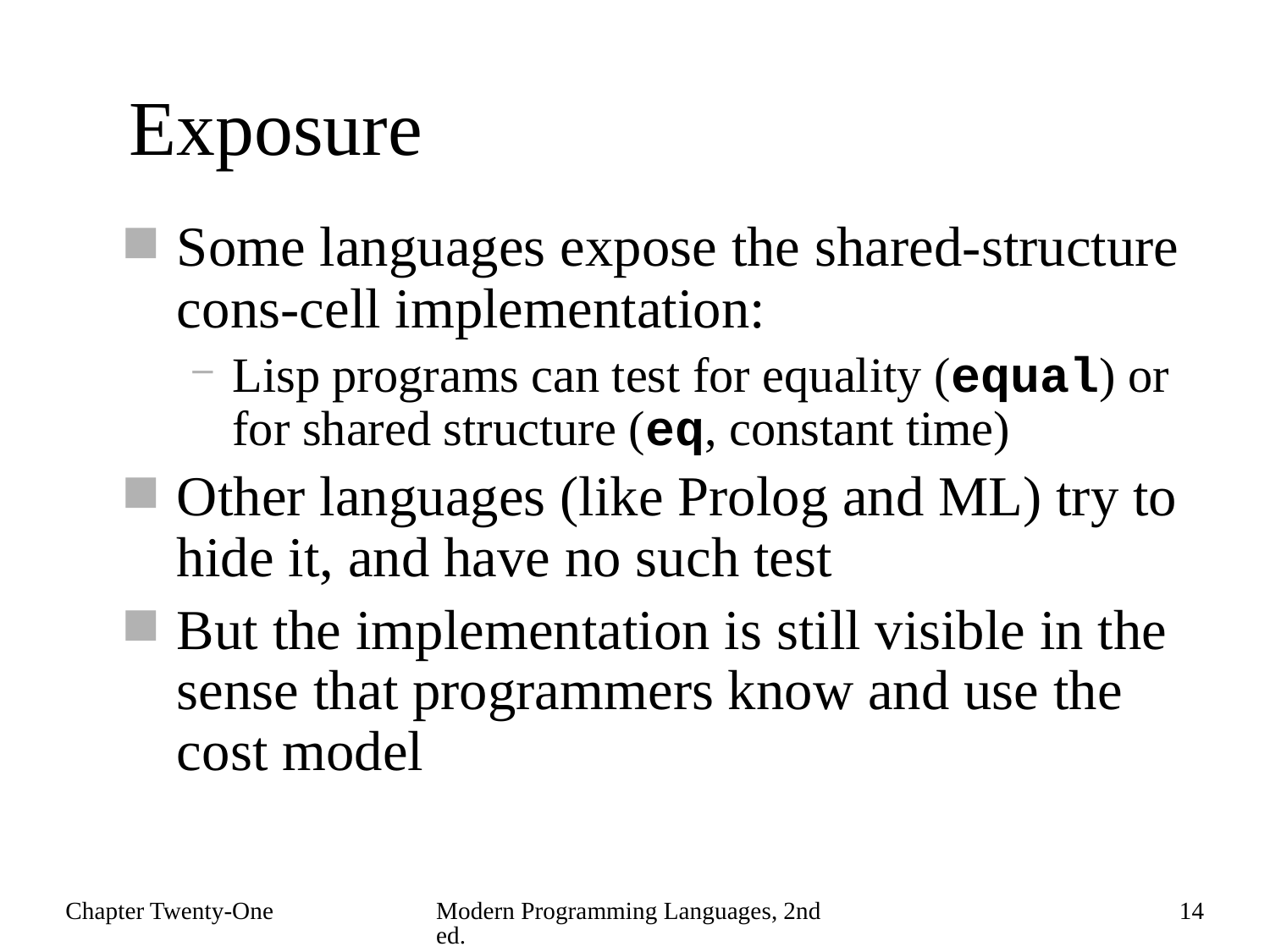

# Exposure
Some languages expose the shared-structure cons-cell implementation:
Lisp programs can test for equality (equal) or for shared structure (eq, constant time)
Other languages (like Prolog and ML) try to hide it, and have no such test
But the implementation is still visible in the sense that programmers know and use the cost model
Chapter Twenty-One
Modern Programming Languages, 2nd ed.
14